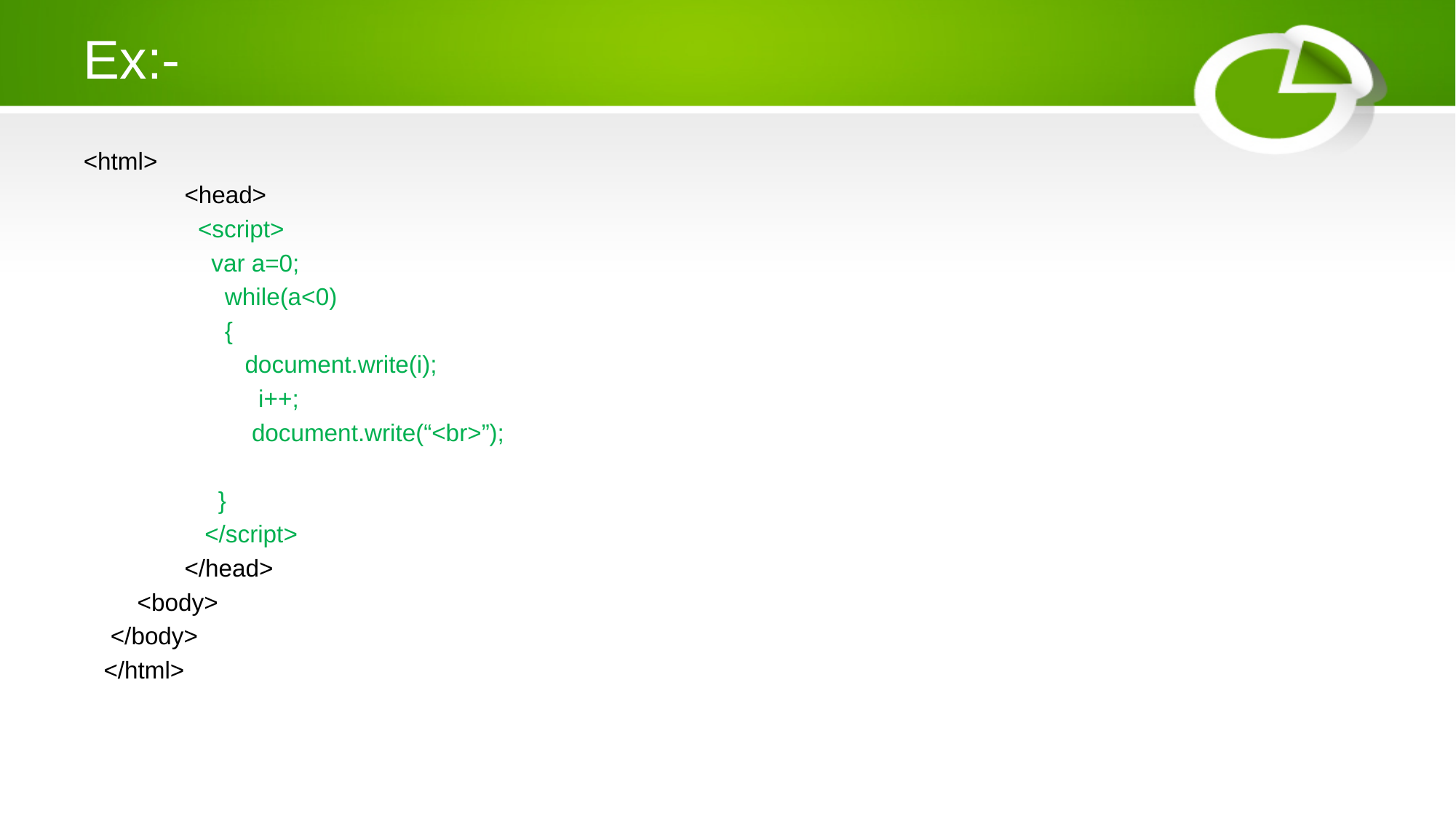

# Ex:-
<html>
               <head>
                 <script>
                   var a=0;
                     while(a<0)
                     {
                        document.write(i);
                          i++;
                         document.write(“<br>”);

                    }
                  </script>
               </head>
        <body>
    </body>
   </html>